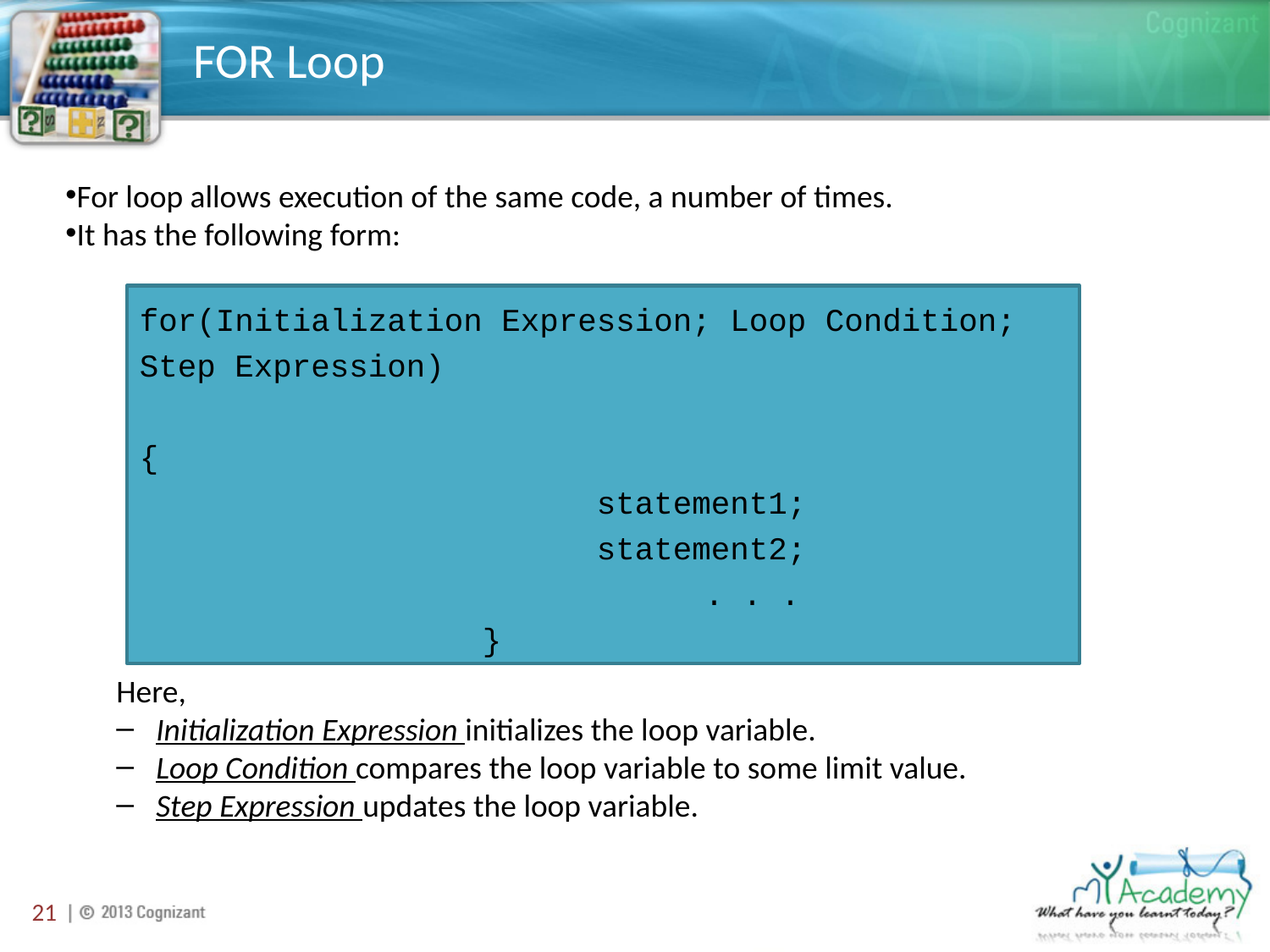

# FOR Loop
For loop allows execution of the same code, a number of times.
It has the following form:

Here,
Initialization Expression initializes the loop variable.
Loop Condition compares the loop variable to some limit value.
Step Expression updates the loop variable.

for(Initialization Expression; Loop Condition; Step Expression)

{
                        statement1;
                        statement2;
                        	   . . .
                  }
21